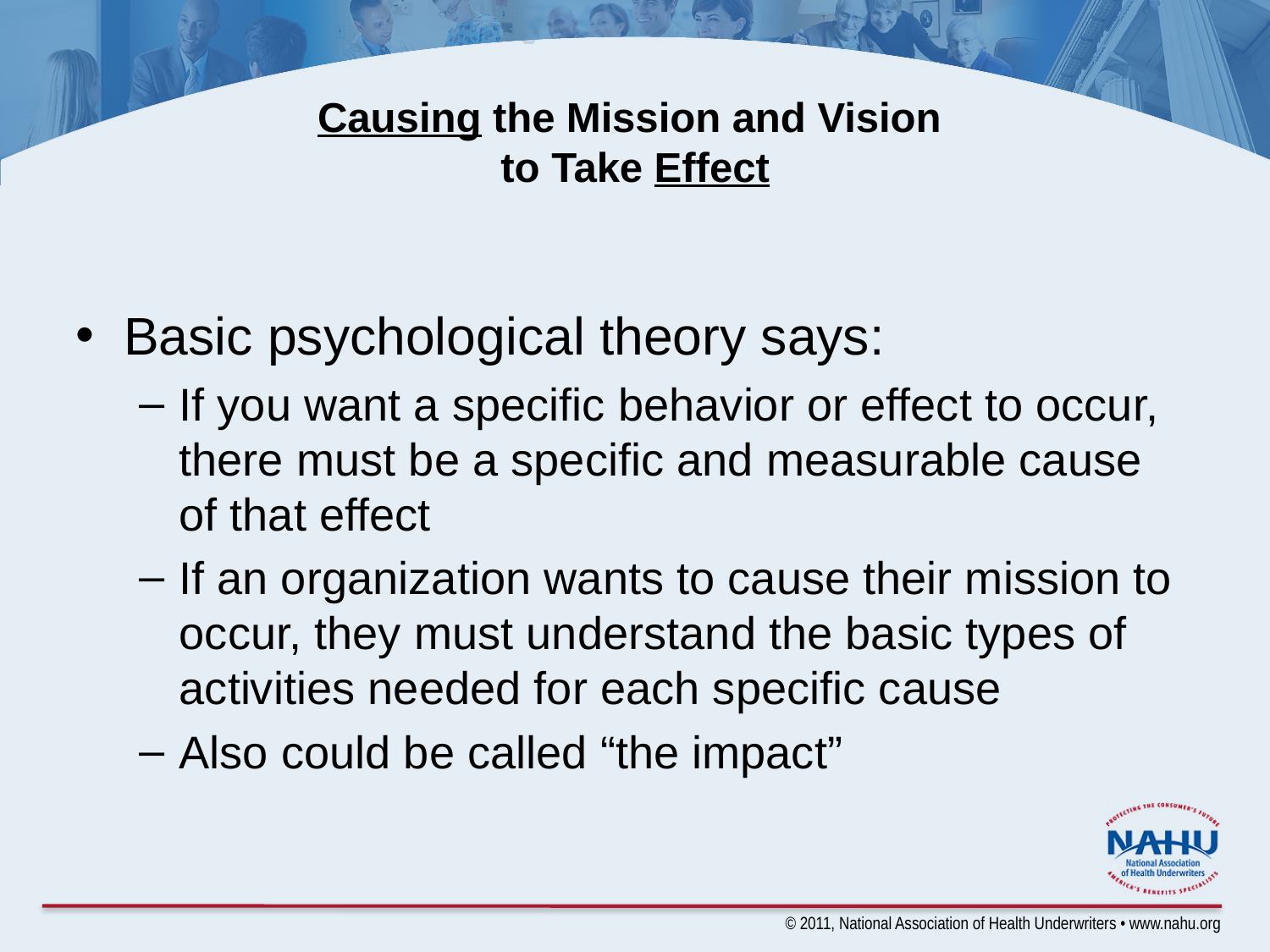

# Causing the Mission and Vision to Take Effect

Basic psychological theory says:
If you want a specific behavior or effect to occur, there must be a specific and measurable cause of that effect
If an organization wants to cause their mission to occur, they must understand the basic types of activities needed for each specific cause
Also could be called “the impact”